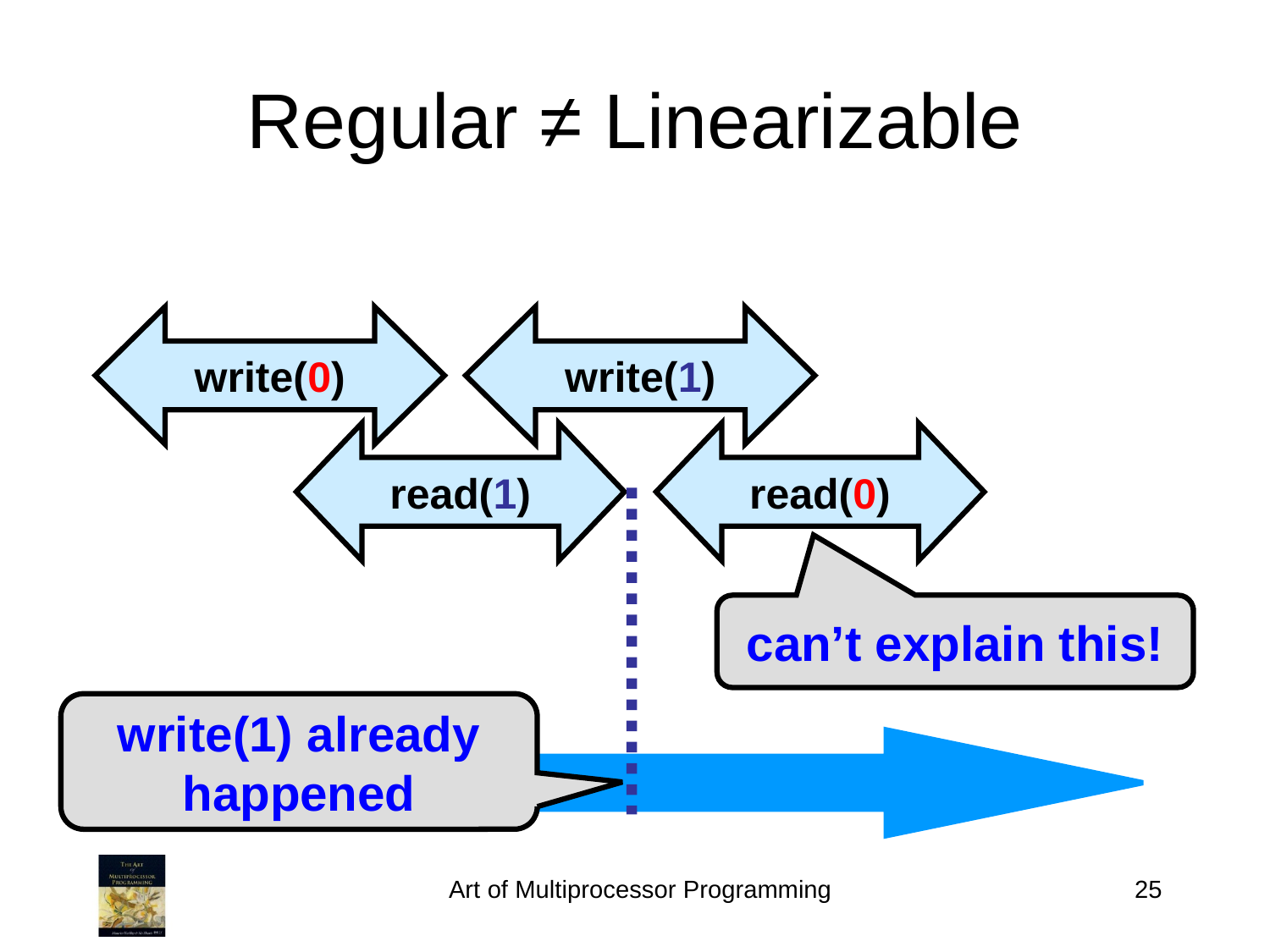

Regular ≠ Linearizable
write(0)
write(1)
read(1)
read(0)

can’t explain this!
write(1) already happened

Art of Multiprocessor Programming
25